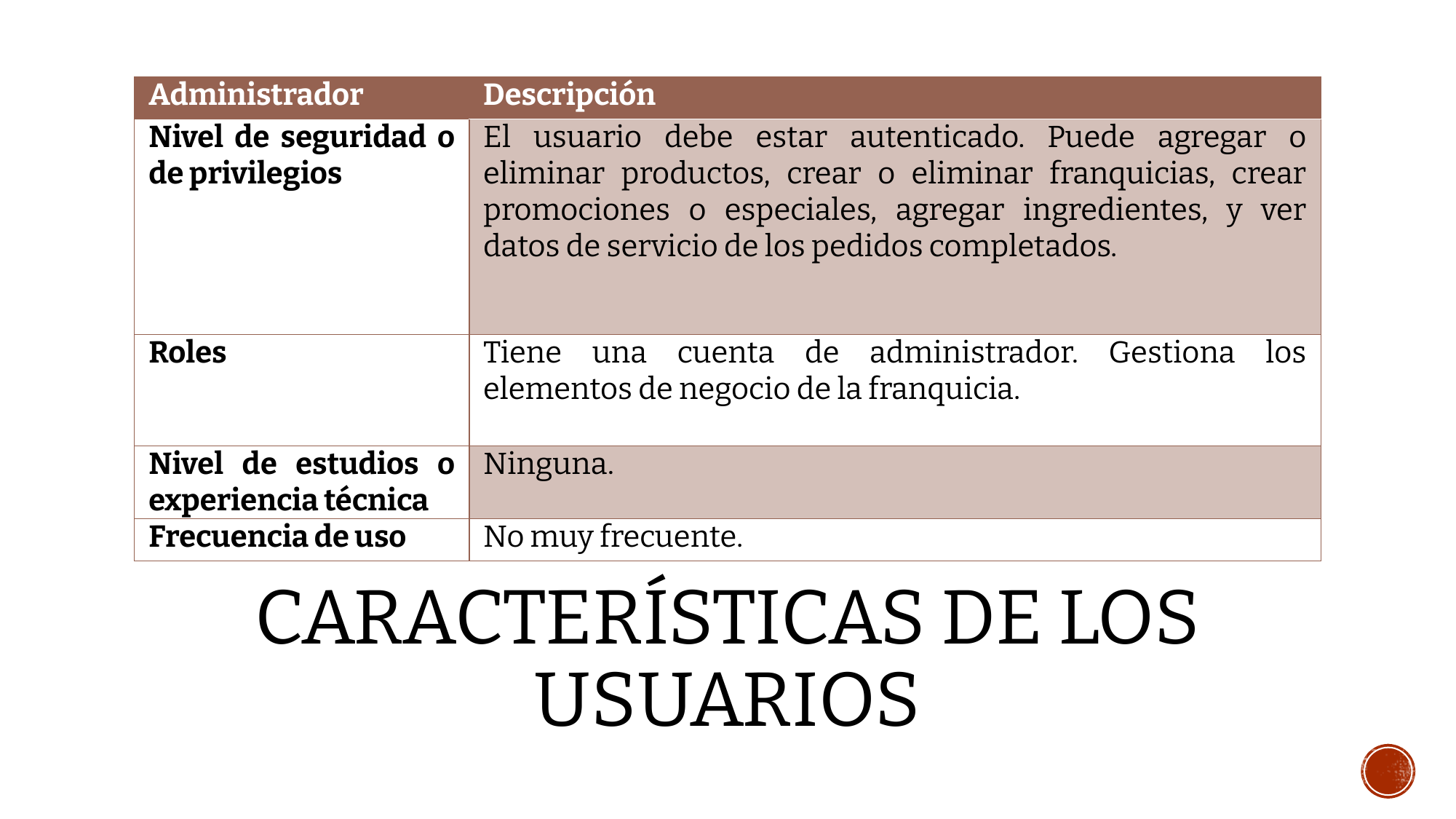

| Administrador | Descripción |
| --- | --- |
| Nivel de seguridad o de privilegios | El usuario debe estar autenticado. Puede agregar o eliminar productos, crear o eliminar franquicias, crear promociones o especiales, agregar ingredientes, y ver datos de servicio de los pedidos completados. |
| Roles | Tiene una cuenta de administrador. Gestiona los elementos de negocio de la franquicia. |
| Nivel de estudios o experiencia técnica | Ninguna. |
| Frecuencia de uso | No muy frecuente. |
# Características de los usuarios